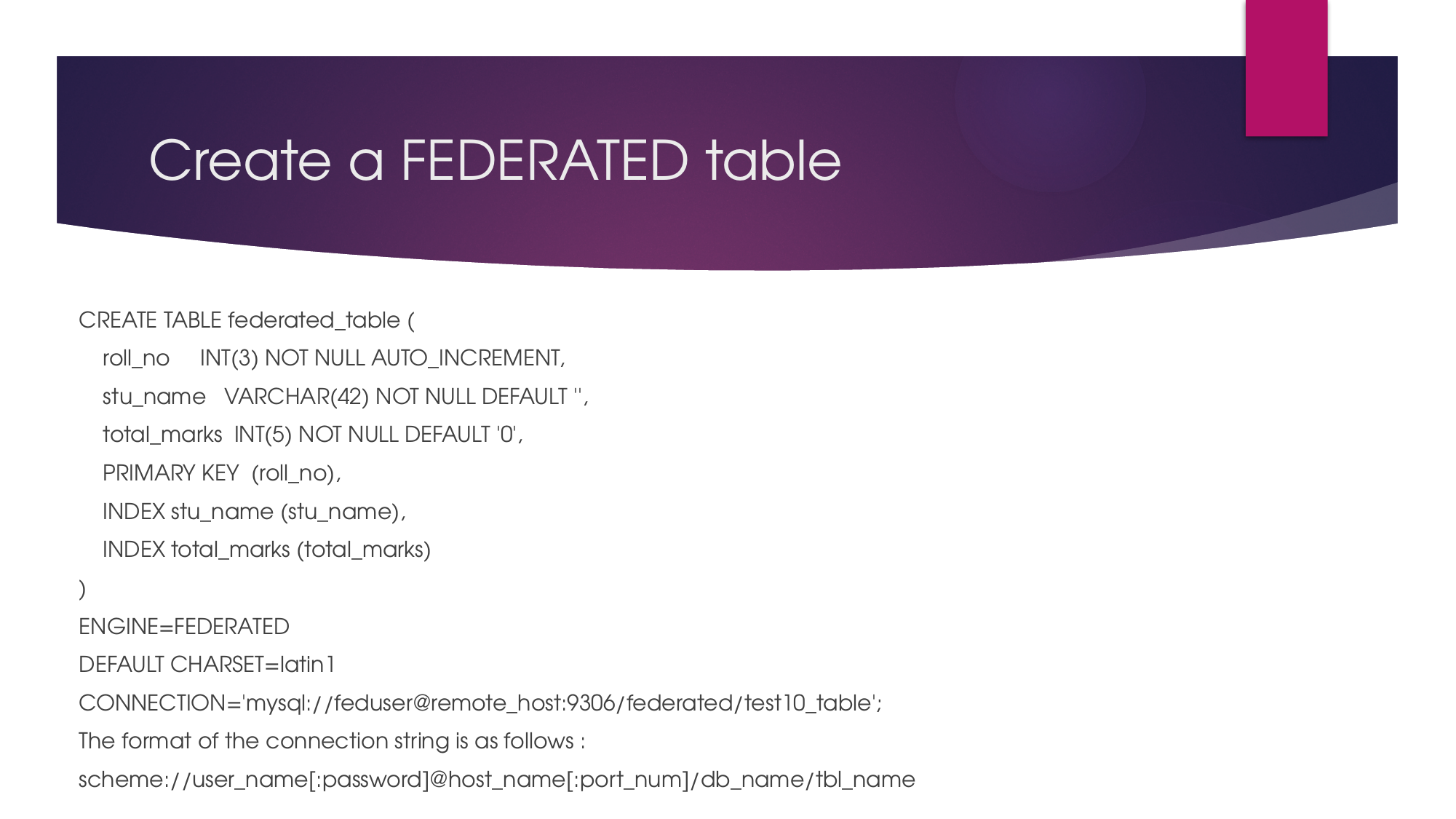

# Create a FEDERATED table
CREATE TABLE federated_table (
    roll_no     INT(3) NOT NULL AUTO_INCREMENT,
    stu_name   VARCHAR(42) NOT NULL DEFAULT '',
    total_marks  INT(5) NOT NULL DEFAULT '0',
    PRIMARY KEY  (roll_no),
    INDEX stu_name (stu_name),
    INDEX total_marks (total_marks)
)
ENGINE=FEDERATED
DEFAULT CHARSET=latin1
CONNECTION='mysql://feduser@remote_host:9306/federated/test10_table';
The format of the connection string is as follows :
scheme://user_name[:password]@host_name[:port_num]/db_name/tbl_name